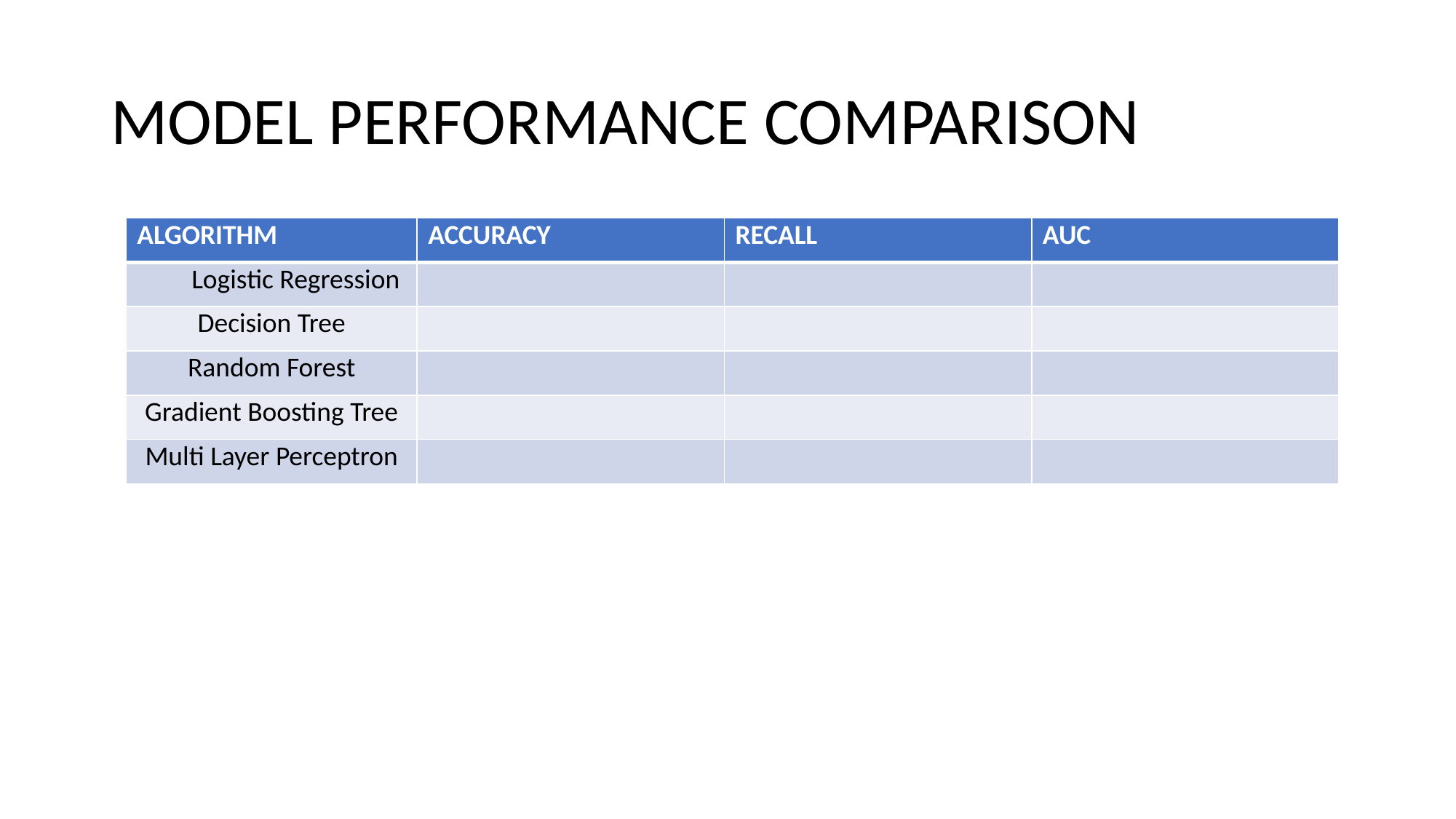

# MODEL PERFORMANCE COMPARISON
| ALGORITHM | ACCURACY | RECALL | AUC |
| --- | --- | --- | --- |
| Logistic Regression |  |  |  |
| Decision Tree |  |  |  |
| Random Forest |  |  |  |
| Gradient Boosting Tree |  |  |  |
| Multi Layer Perceptron |  |  |  |